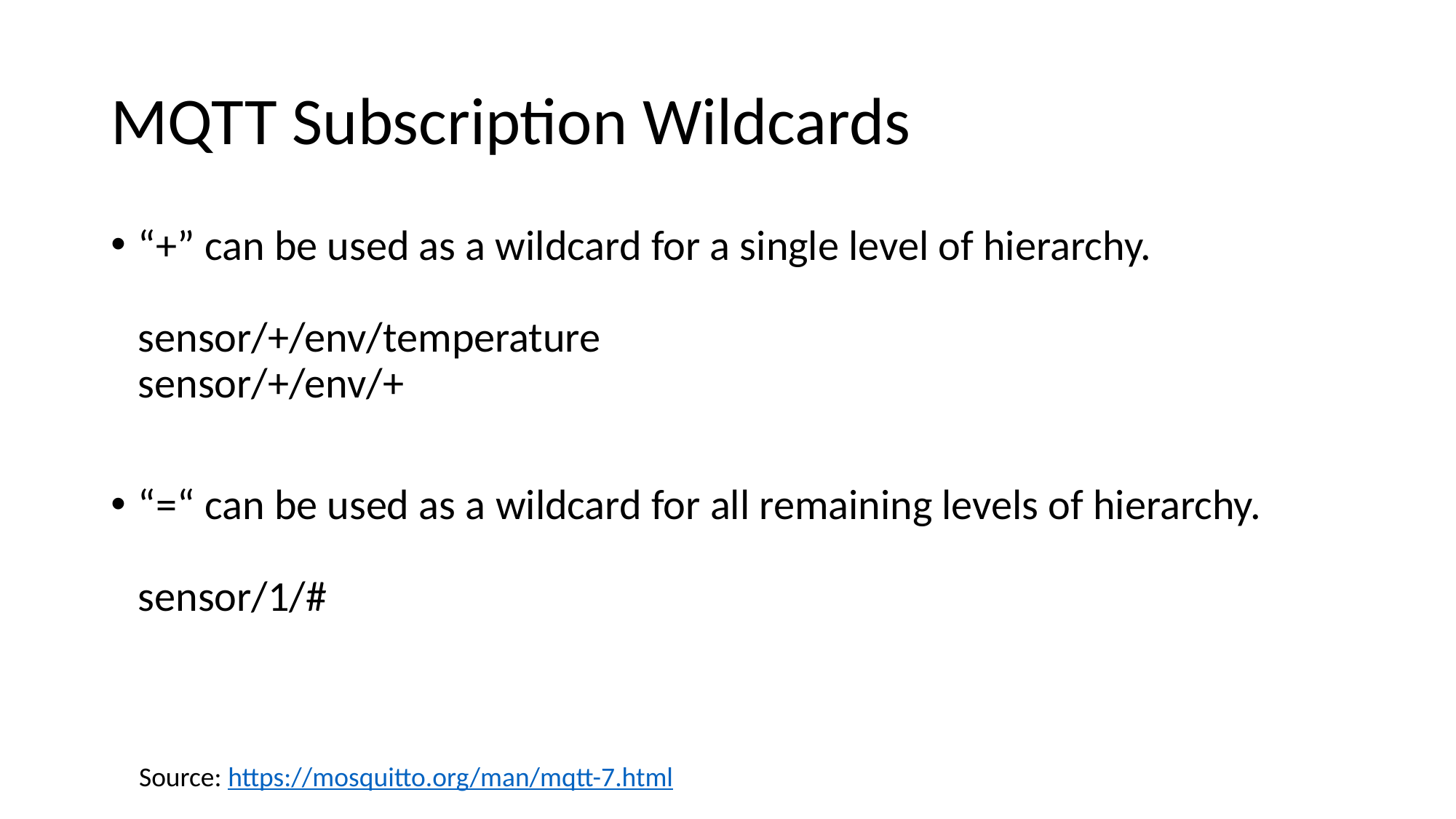

# MQTT Subscription Wildcards
“+” can be used as a wildcard for a single level of hierarchy.
sensor/+/env/temperature
sensor/+/env/+

“=“ can be used as a wildcard for all remaining levels of hierarchy.
sensor/1/#
Source: https://mosquitto.org/man/mqtt-7.html